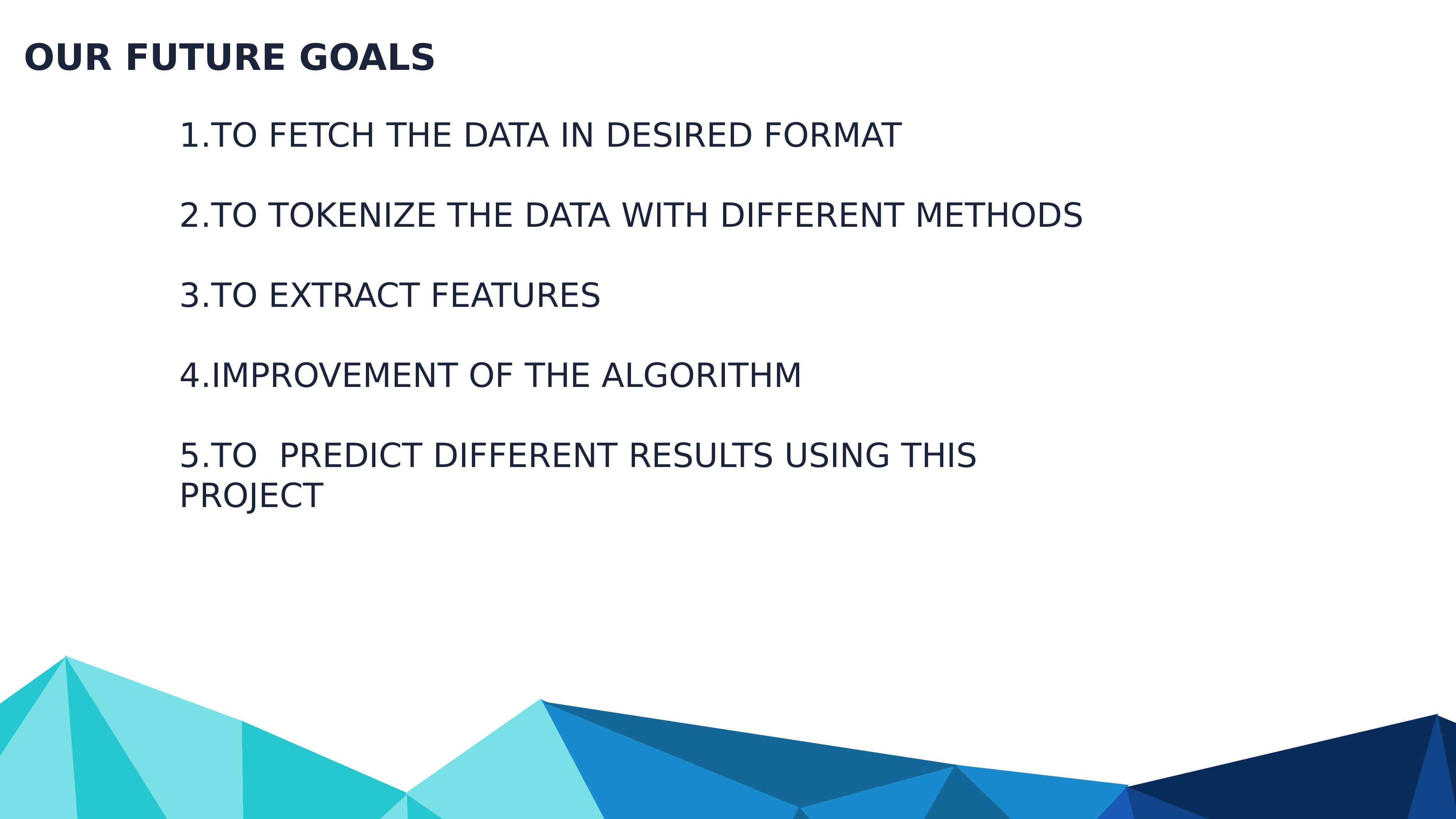

OUR FUTURE GOALS

1.TO FETCH THE DATA IN DESIRED FORMAT

2.TO TOKENIZE THE DATA WITH DIFFERENT METHODS

3.TO EXTRACT FEATURES

4.IMPROVEMENT OF THE ALGORITHM

5.TO  PREDICT DIFFERENT RESULTS USING THIS PROJECT